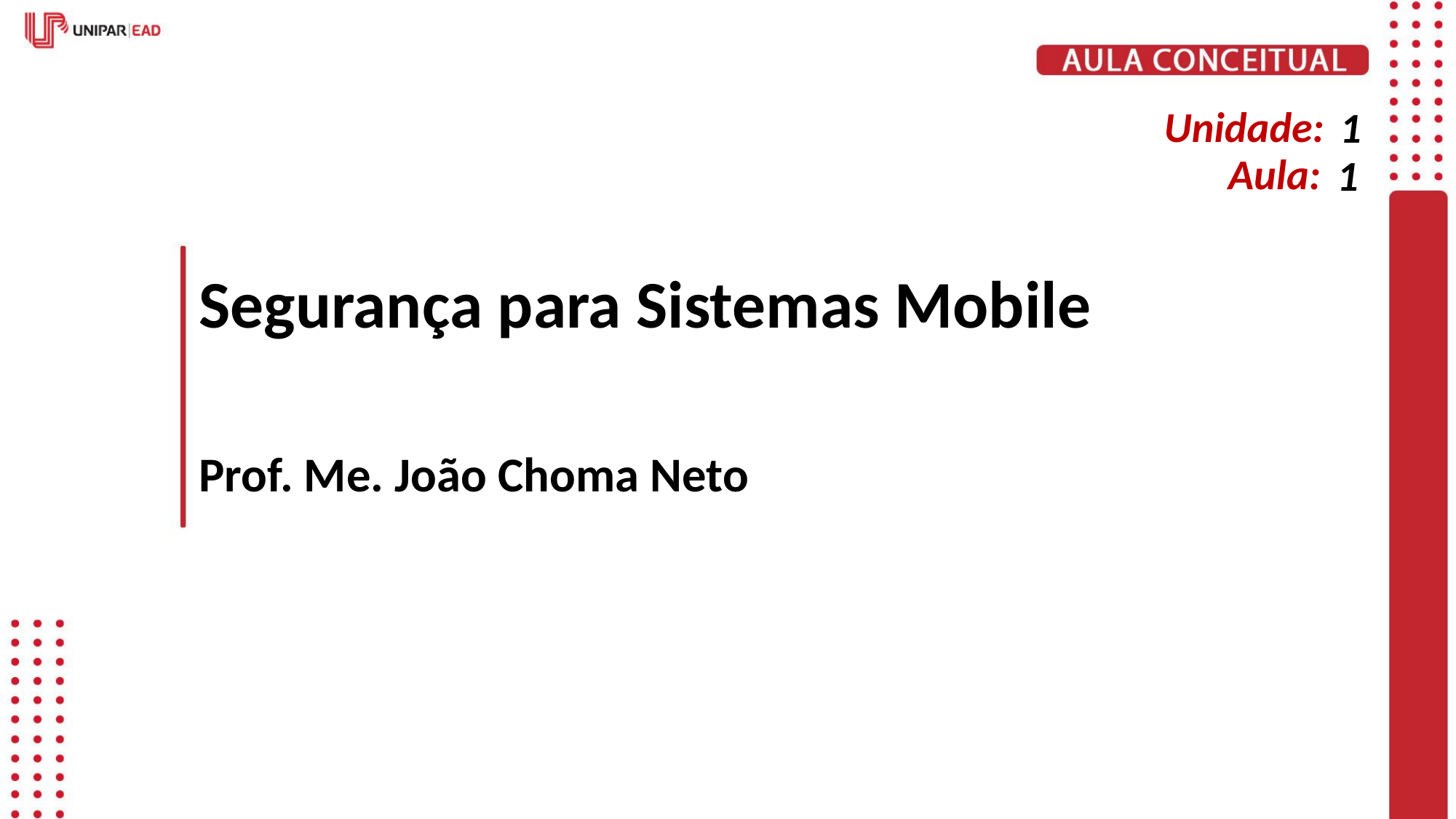

1
1
# Segurança para Sistemas Mobile
Prof. Me. João Choma Neto